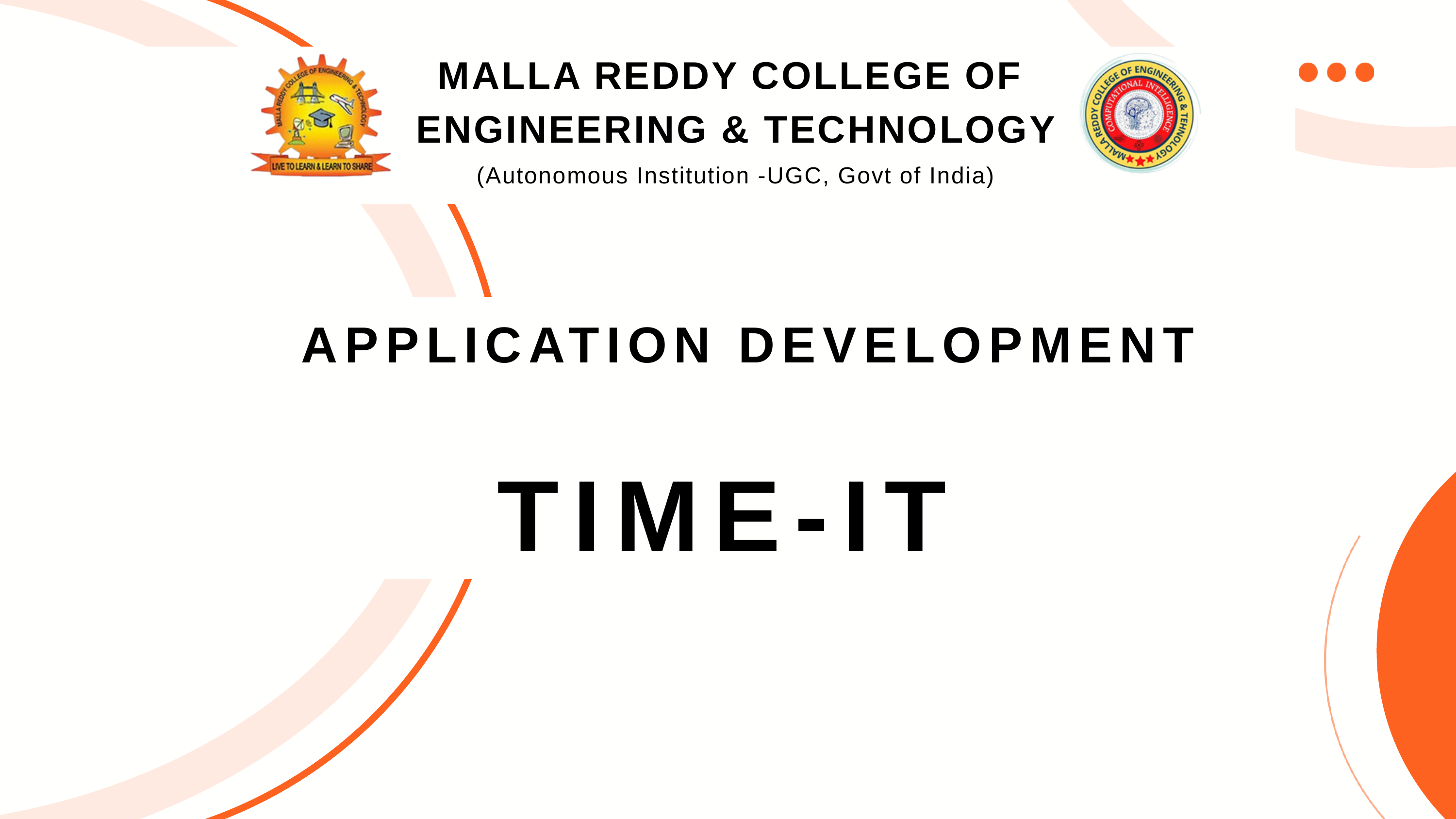

MALLA REDDY COLLEGE OF
ENGINEERING & TECHNOLOGY

(Autonomous Institution -UGC, Govt of India)

APPLICATION DEVELOPMENT

TIME-IT